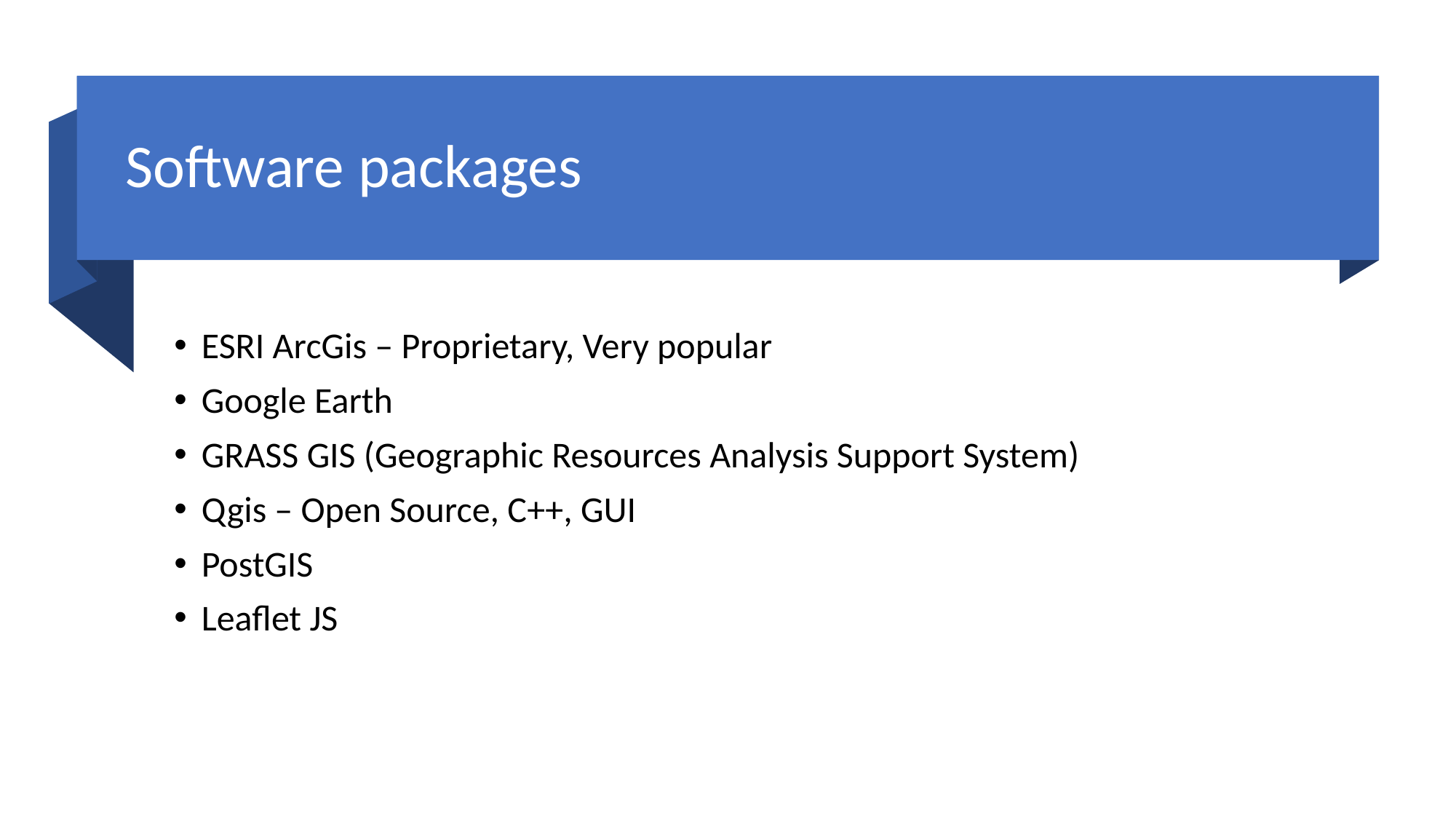

# Software packages

ESRI ArcGis – Proprietary, Very popular
Google Earth
GRASS GIS (Geographic Resources Analysis Support System)
Qgis – Open Source, C++, GUI
PostGIS
Leaflet JS